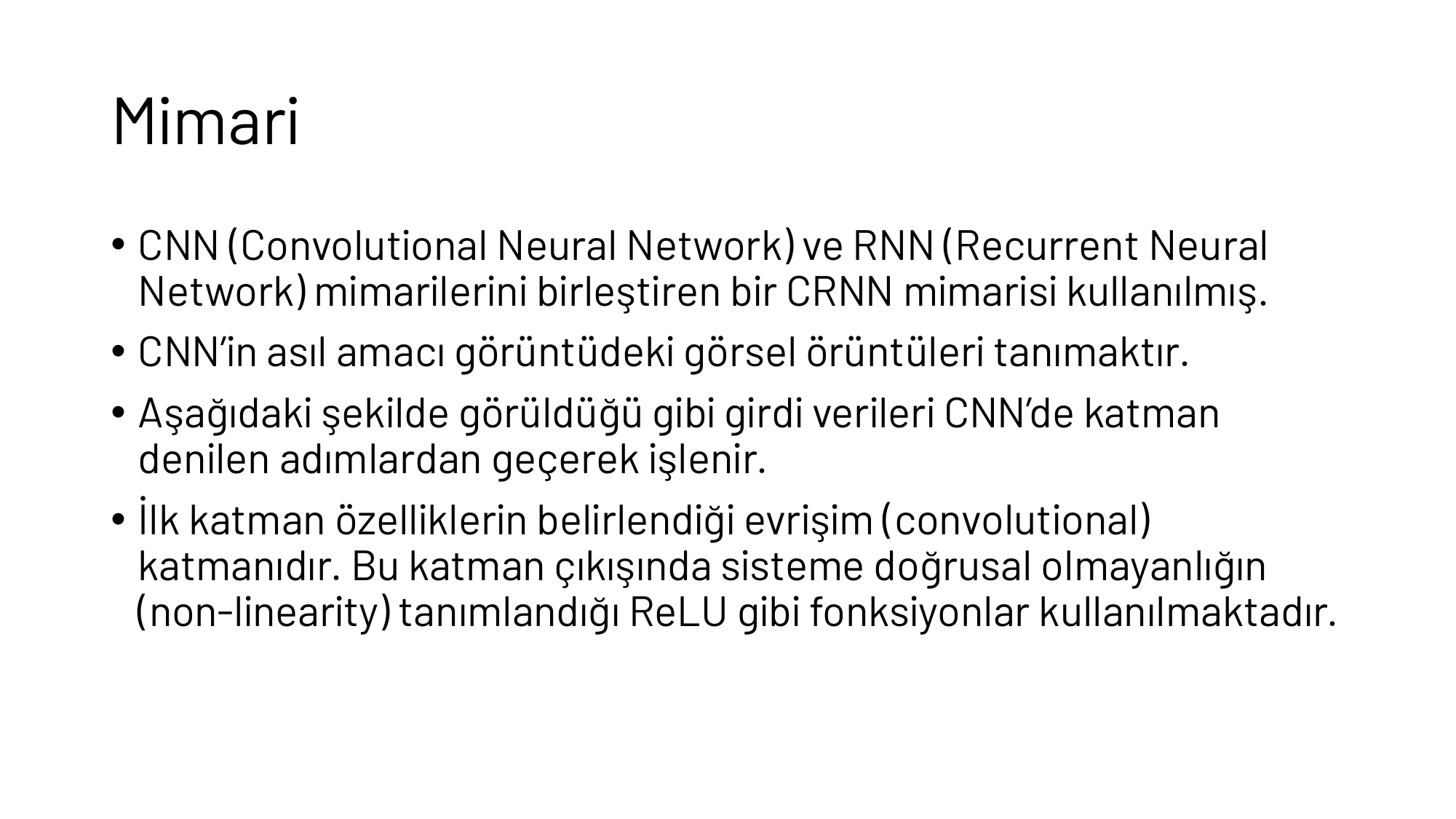

# Mimari
CNN (Convolutional Neural Network) ve RNN (Recurrent Neural Network) mimarilerini birleştiren bir CRNN mimarisi kullanılmış.
CNN’in asıl amacı görüntüdeki görsel örüntüleri tanımaktır.
Aşağıdaki şekilde görüldüğü gibi girdi verileri CNN’de katman denilen adımlardan geçerek işlenir.
İlk katman özelliklerin belirlendiği evrişim (convolutional) katmanıdır. Bu katman çıkışında sisteme doğrusal olmayanlığın (non-linearity) tanımlandığı ReLU gibi fonksiyonlar kullanılmaktadır.